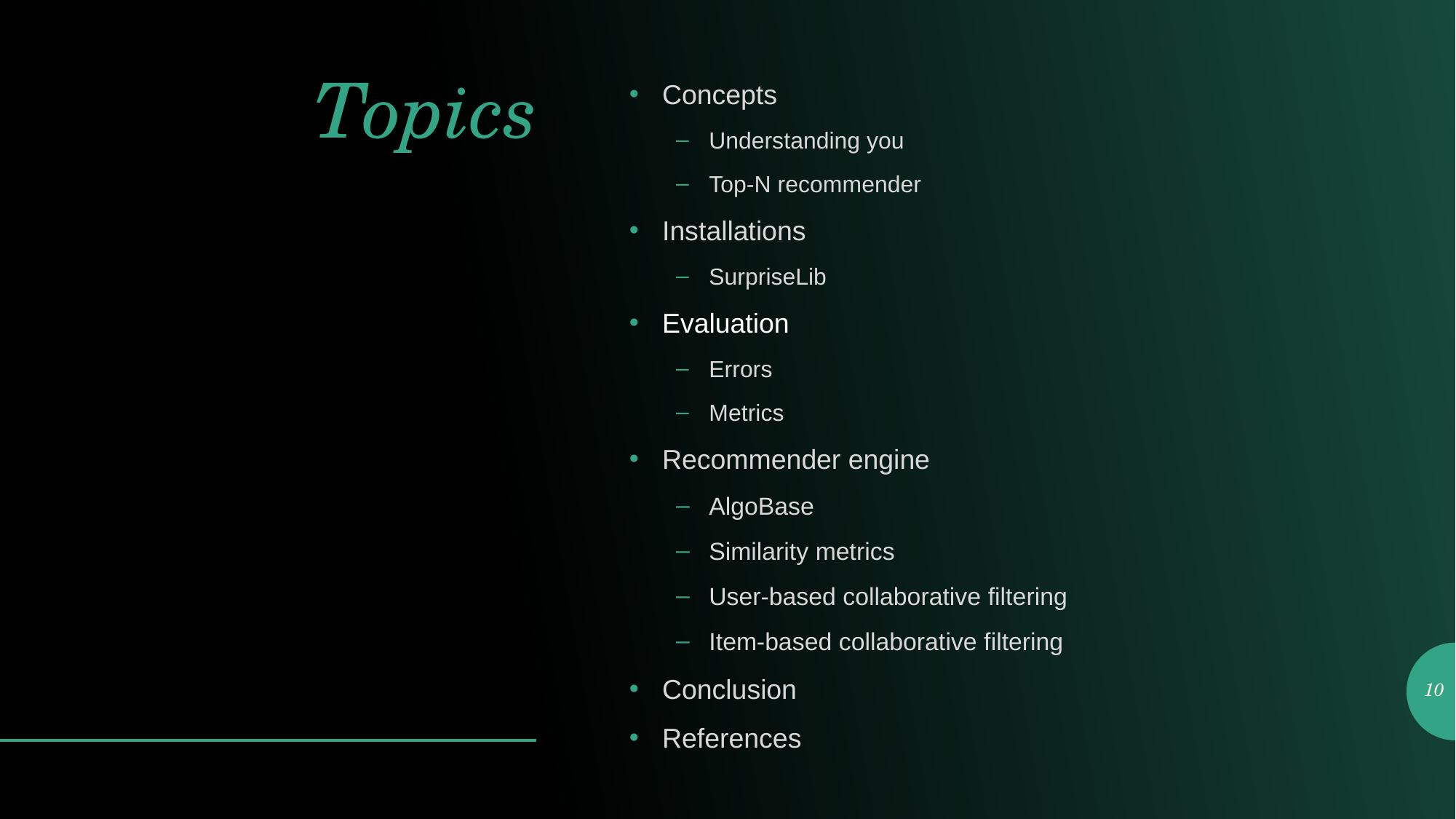

# Topics
Concepts
Understanding you
Top-N recommender
Installations
SurpriseLib
Evaluation
Errors
Metrics
Recommender engine
AlgoBase
Similarity metrics
User-based collaborative filtering
Item-based collaborative filtering
Conclusion
References
10